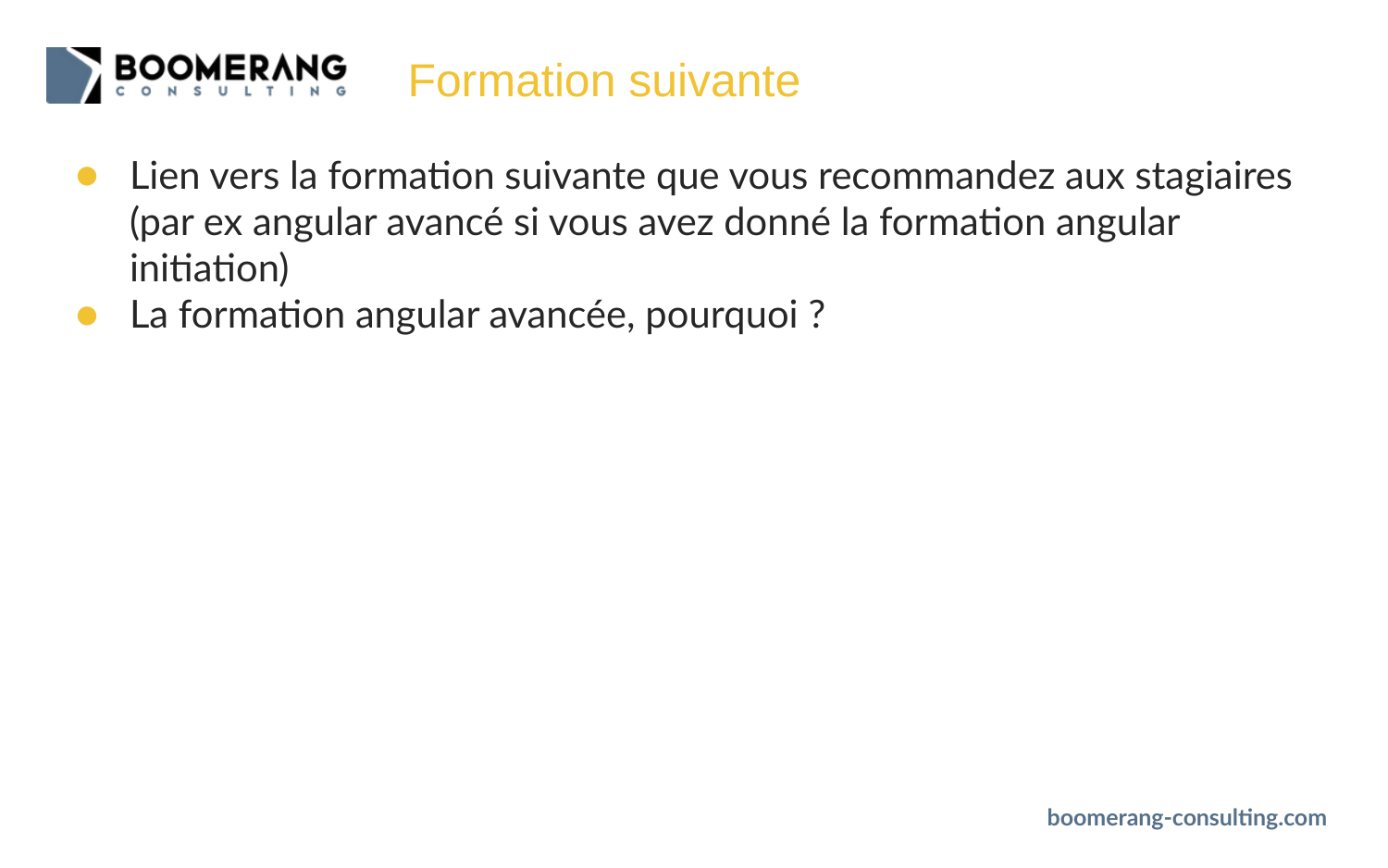

# Formation suivante
Lien vers la formation suivante que vous recommandez aux stagiaires (par ex angular avancé si vous avez donné la formation angular initiation)
La formation angular avancée, pourquoi ?